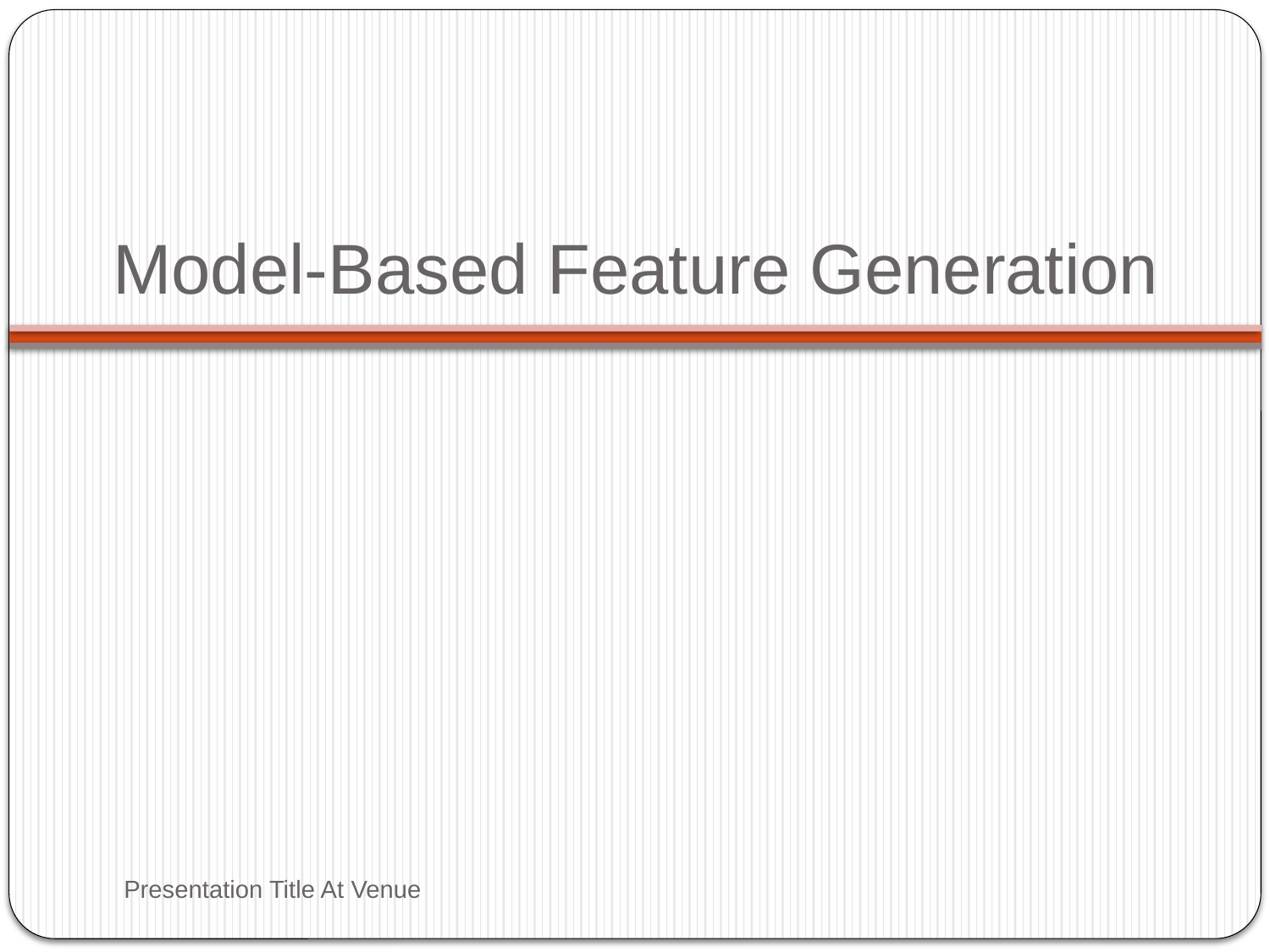

# Model-Based Feature Generation

Presentation Title At Venue